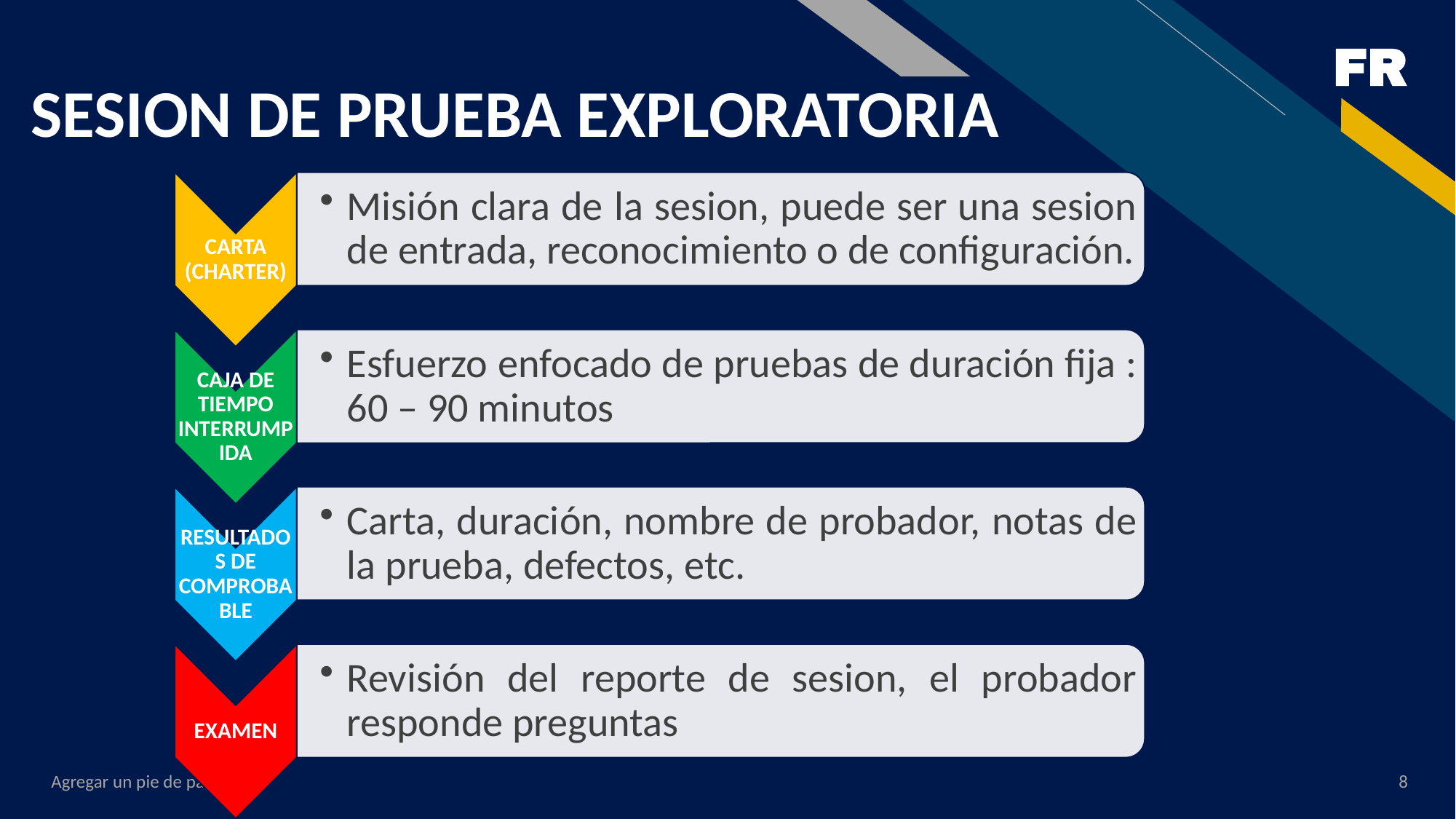

# SESION DE PRUEBA EXPLORATORIA
CARTA (CHARTER)
Misión clara de la sesion, puede ser una sesion de entrada, reconocimiento o de configuración.
CAJA DE TIEMPO INTERRUMPIDA
Esfuerzo enfocado de pruebas de duración fija : 60 – 90 minutos
RESULTADOS DE COMPROBABLE
Carta, duración, nombre de probador, notas de la prueba, defectos, etc.
EXAMEN
Revisión del reporte de sesion, el probador responde preguntas
Agregar un pie de página
8